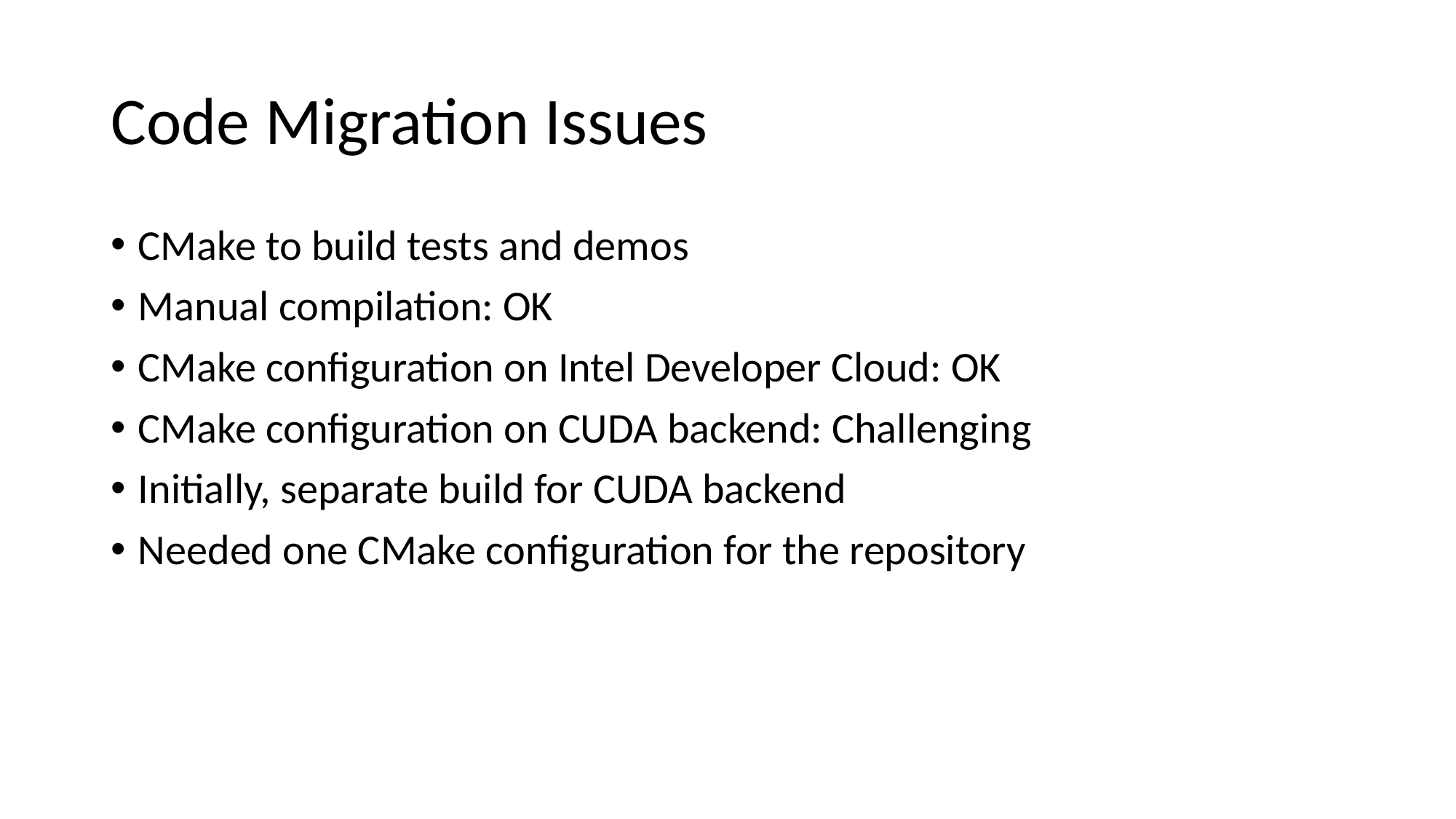

# Code Migration Issues
CMake to build tests and demos
Manual compilation: OK
CMake configuration on Intel Developer Cloud: OK
CMake configuration on CUDA backend: Challenging
Initially, separate build for CUDA backend
Needed one CMake configuration for the repository